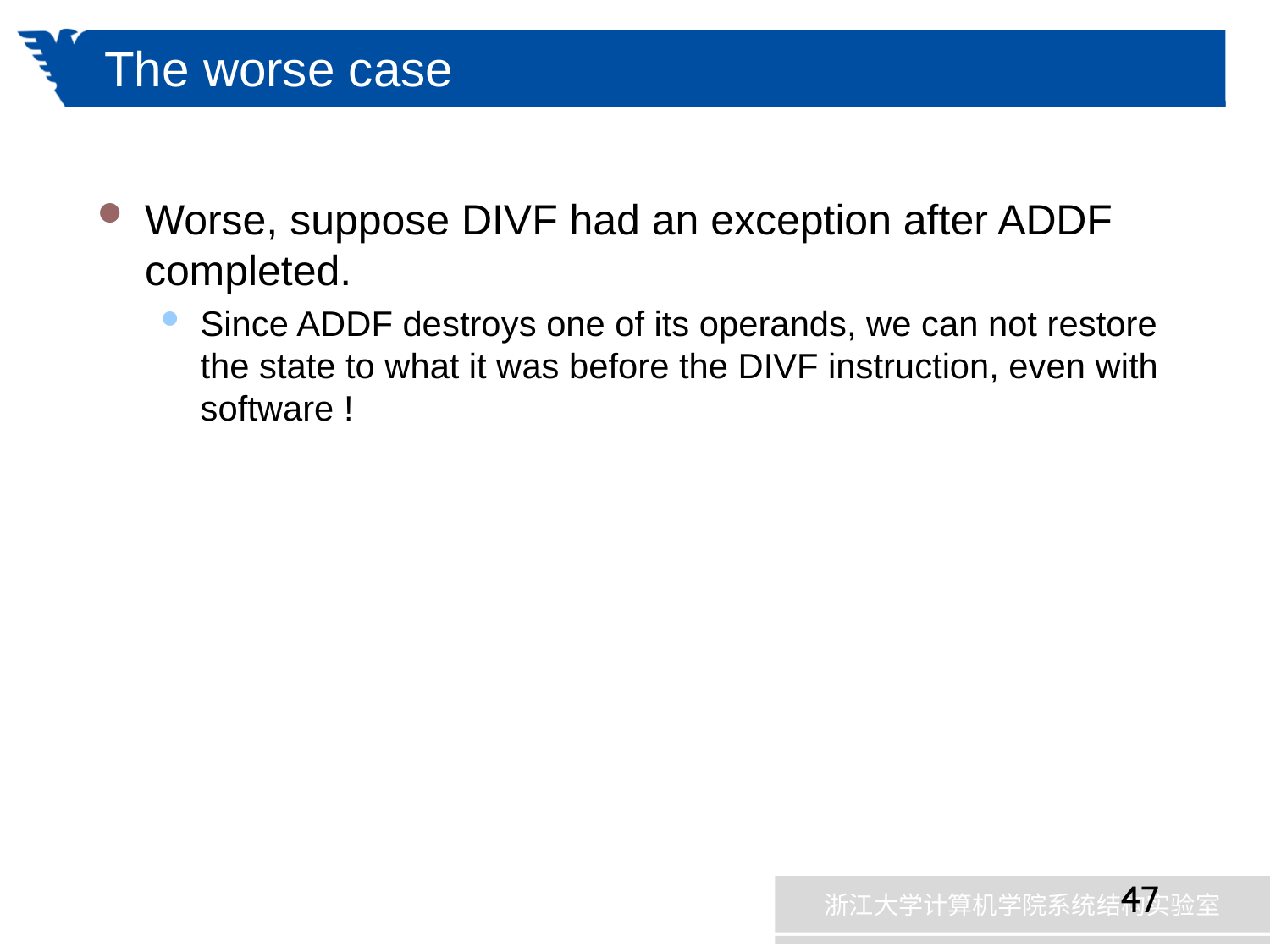

# The worse case
Worse, suppose DIVF had an exception after ADDF completed.
Since ADDF destroys one of its operands, we can not restore the state to what it was before the DIVF instruction, even with software !